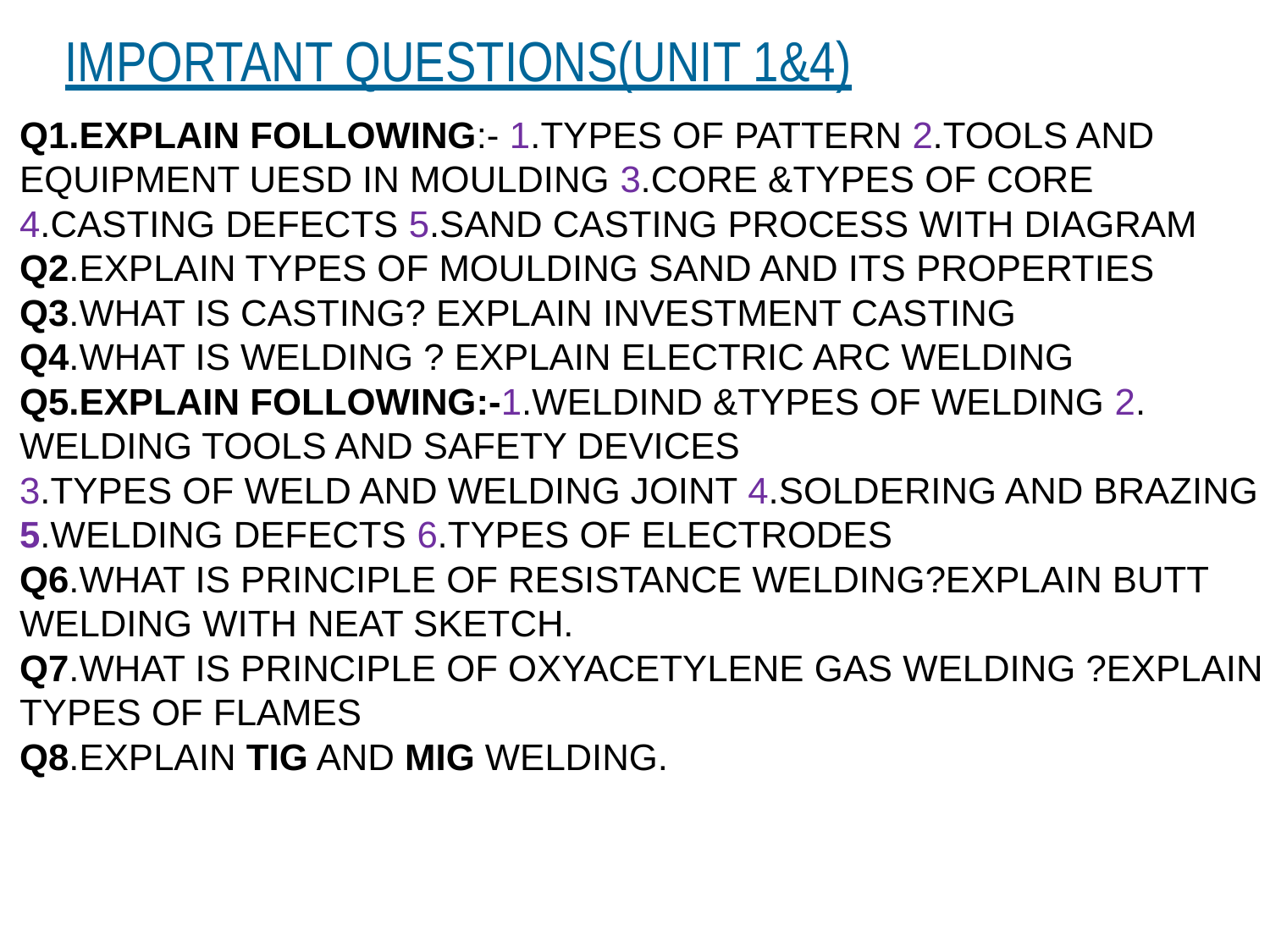

# IMPORTANT QUESTIONS(UNIT 1&4)
Q1.EXPLAIN FOLLOWING:- 1.TYPES OF PATTERN 2.TOOLS AND EQUIPMENT UESD IN MOULDING 3.CORE &TYPES OF CORE
4.CASTING DEFECTS 5.SAND CASTING PROCESS WITH DIAGRAM
Q2.EXPLAIN TYPES OF MOULDING SAND AND ITS PROPERTIES
Q3.WHAT IS CASTING? EXPLAIN INVESTMENT CASTING
Q4.WHAT IS WELDING ? EXPLAIN ELECTRIC ARC WELDING
Q5.EXPLAIN FOLLOWING:-1.WELDIND &TYPES OF WELDING 2. WELDING TOOLS AND SAFETY DEVICES
3.TYPES OF WELD AND WELDING JOINT 4.SOLDERING AND BRAZING
5.WELDING DEFECTS 6.TYPES OF ELECTRODES
Q6.WHAT IS PRINCIPLE OF RESISTANCE WELDING?EXPLAIN BUTT WELDING WITH NEAT SKETCH.
Q7.WHAT IS PRINCIPLE OF OXYACETYLENE GAS WELDING ?EXPLAIN TYPES OF FLAMES
Q8.EXPLAIN TIG AND MIG WELDING.